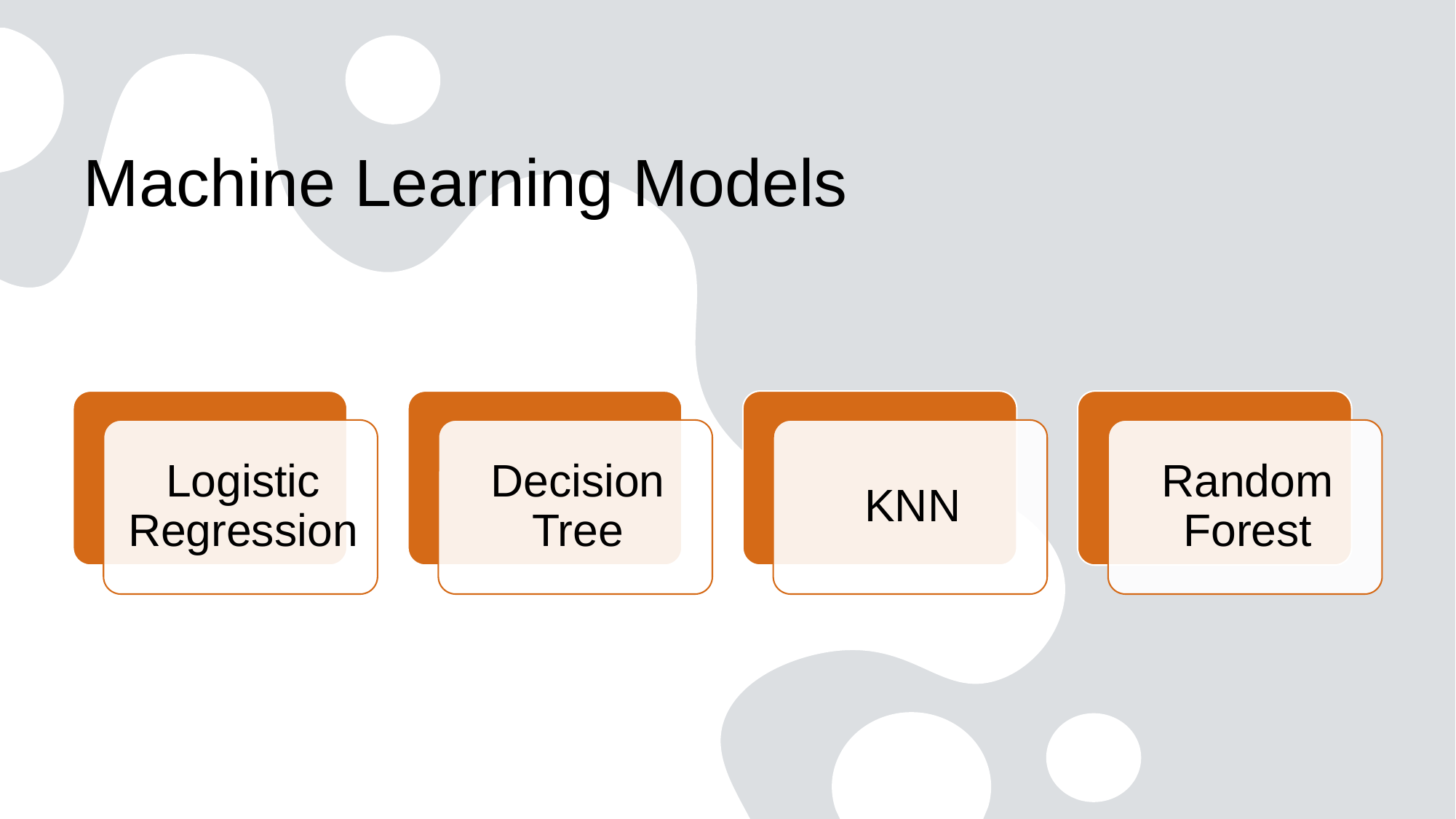

# Machine Learning Models
Logistic Regression
Decision Tree
KNN
Random Forest